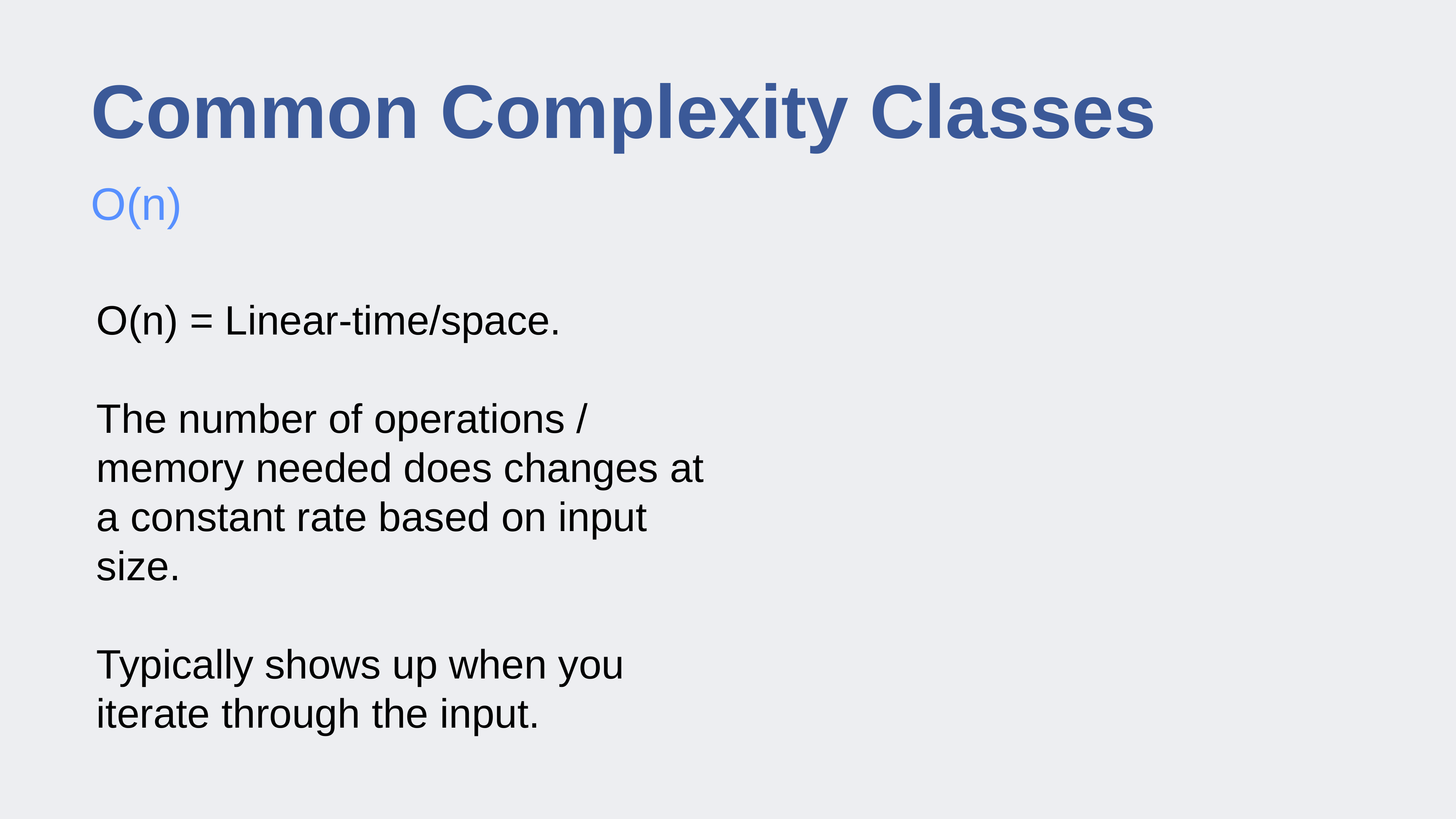

# Common Complexity Classes
O(n)
O(n) = Linear-time/space.

The number of operations / memory needed does changes at a constant rate based on input size.

Typically shows up when you iterate through the input.